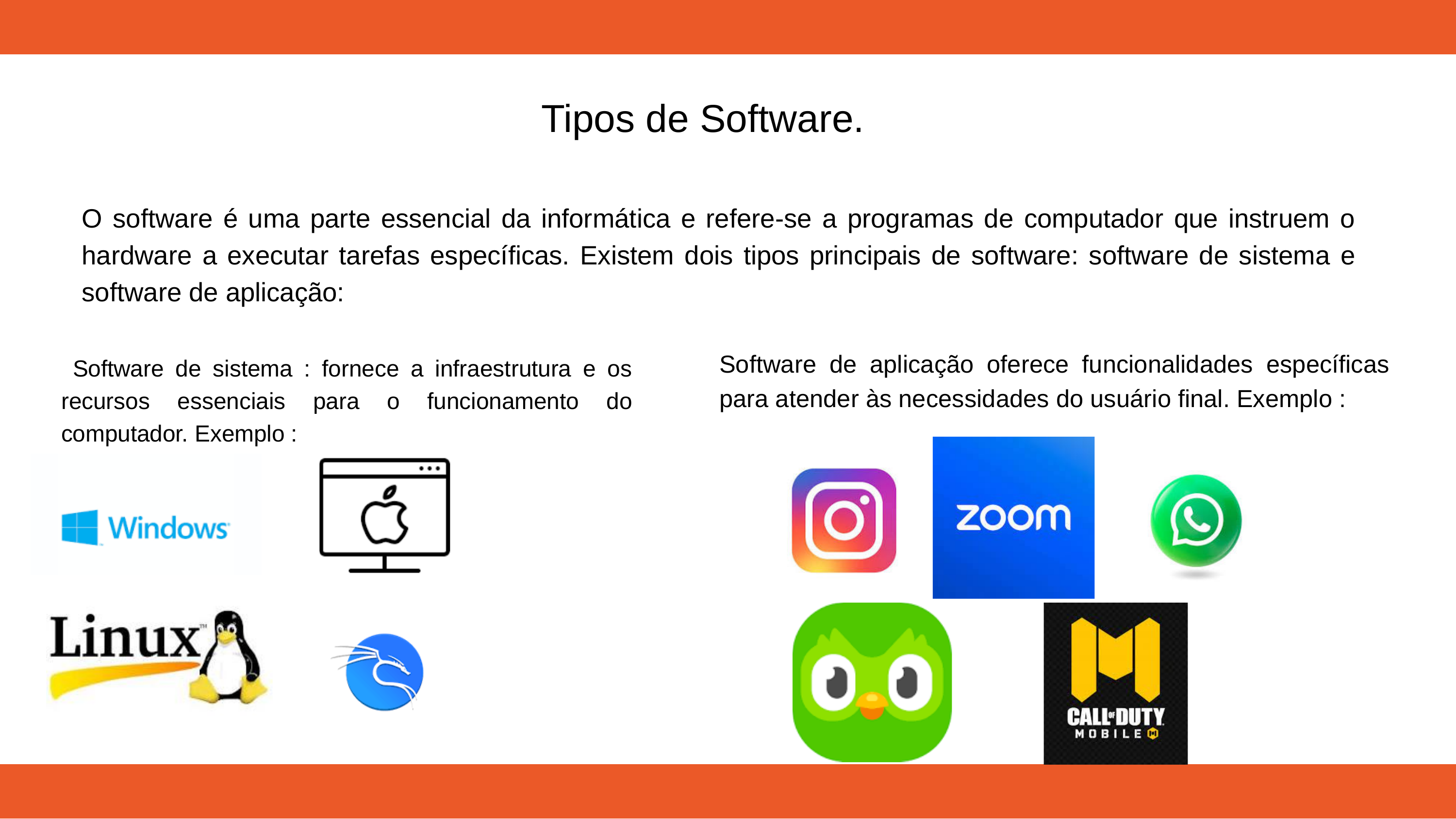

Tipos de Software.
O software é uma parte essencial da informática e refere-se a programas de computador que instruem o hardware a executar tarefas específicas. Existem dois tipos principais de software: software de sistema e software de aplicação:
Software de aplicação oferece funcionalidades específicas para atender às necessidades do usuário final. Exemplo :
 Software de sistema : fornece a infraestrutura e os recursos essenciais para o funcionamento do computador. Exemplo :